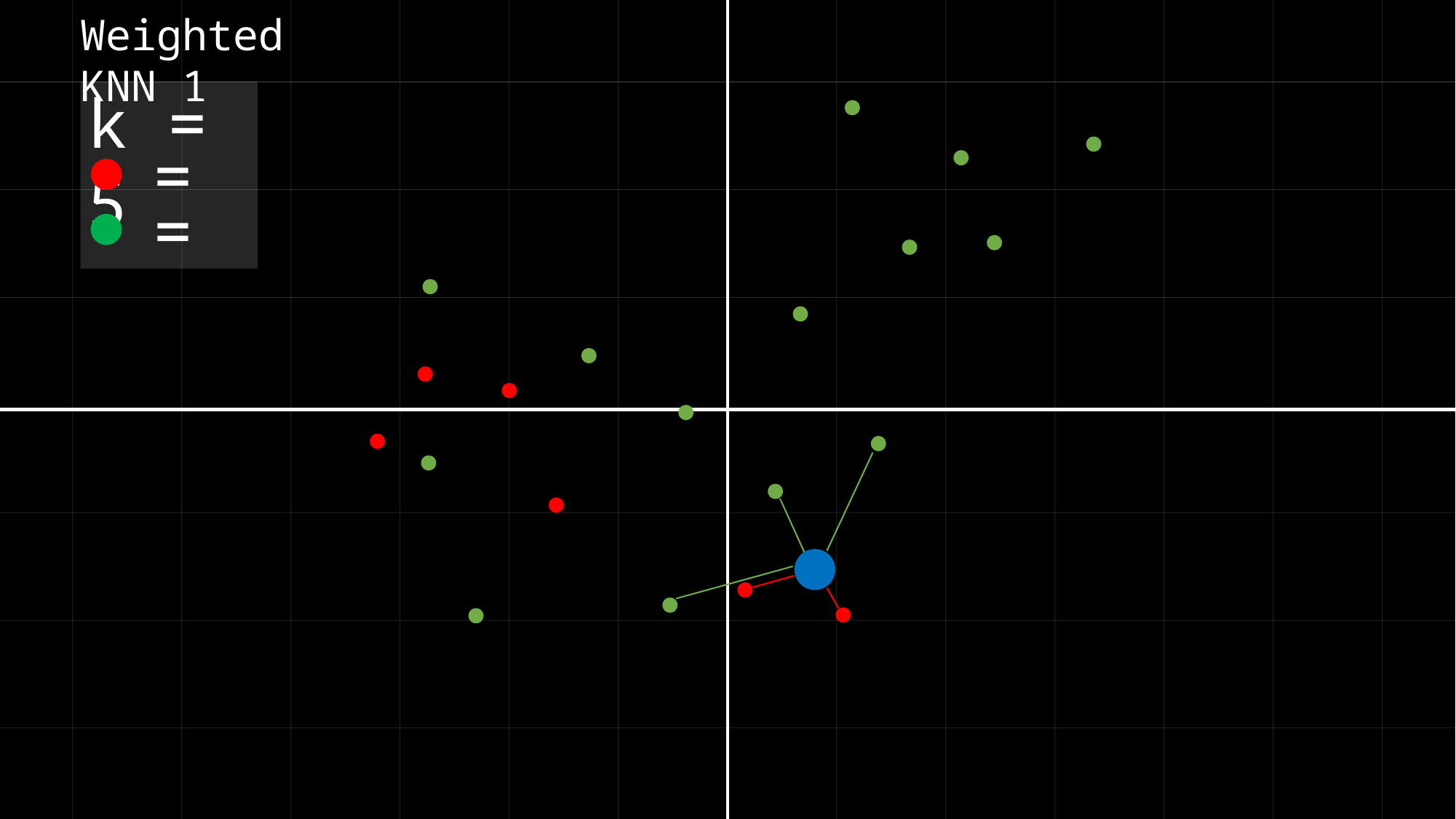

Weighted KNN 1
k = 5

=

=